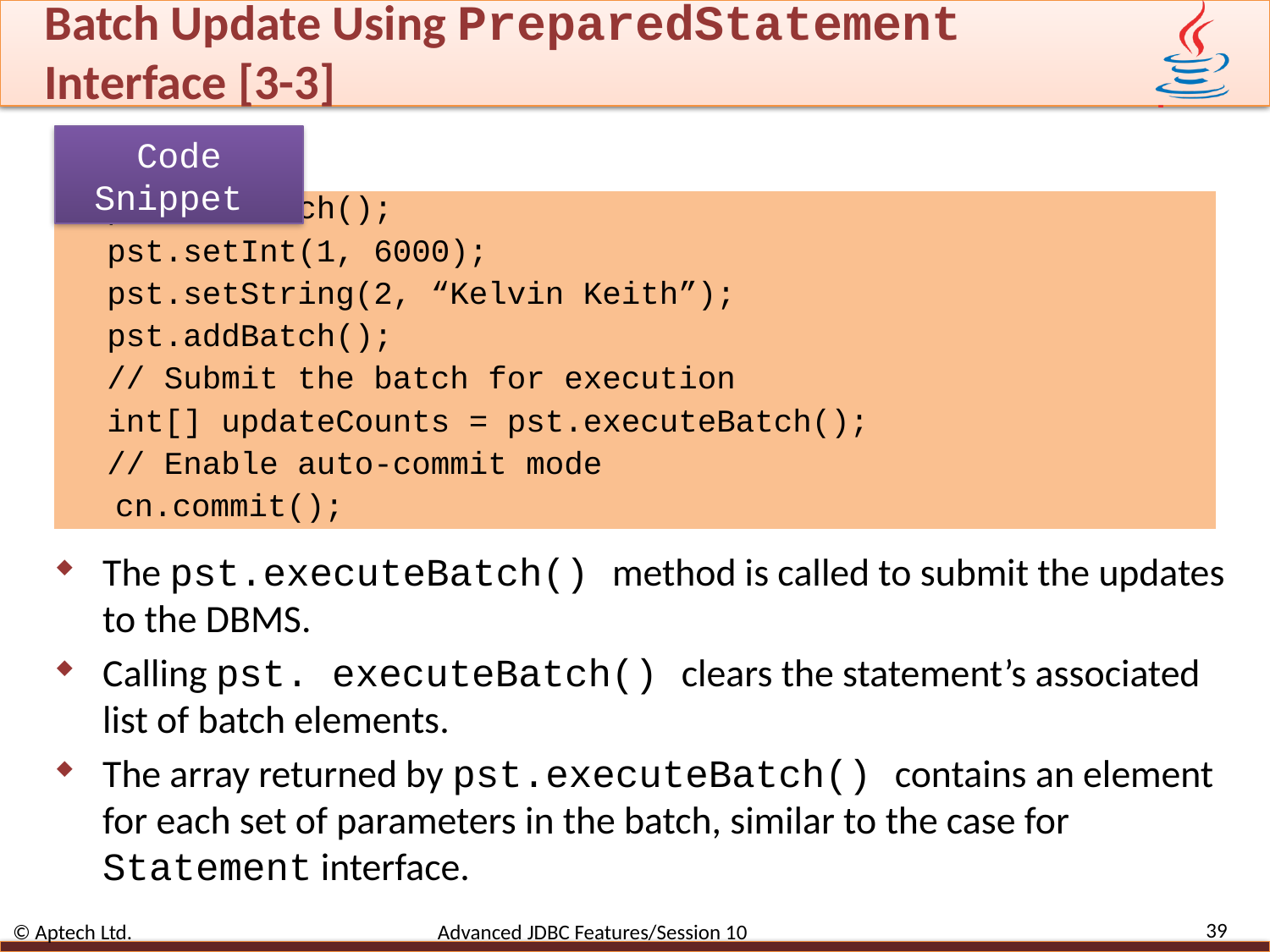

# Batch Update Using PreparedStatement Interface [3-3]
Code Snippet

The pst.executeBatch() method is called to submit the updates to the DBMS.
Calling pst. executeBatch() clears the statement’s associated list of batch elements.
The array returned by pst.executeBatch() contains an element for each set of parameters in the batch, similar to the case for Statement interface.
pst.addBatch();
pst.setInt(1, 6000);
pst.setString(2, “Kelvin Keith”);
pst.addBatch();
// Submit the batch for execution
int[] updateCounts = pst.executeBatch();
// Enable auto-commit mode
cn.commit();
39
© Aptech Ltd.                                                               Advanced JDBC Features/Session 10